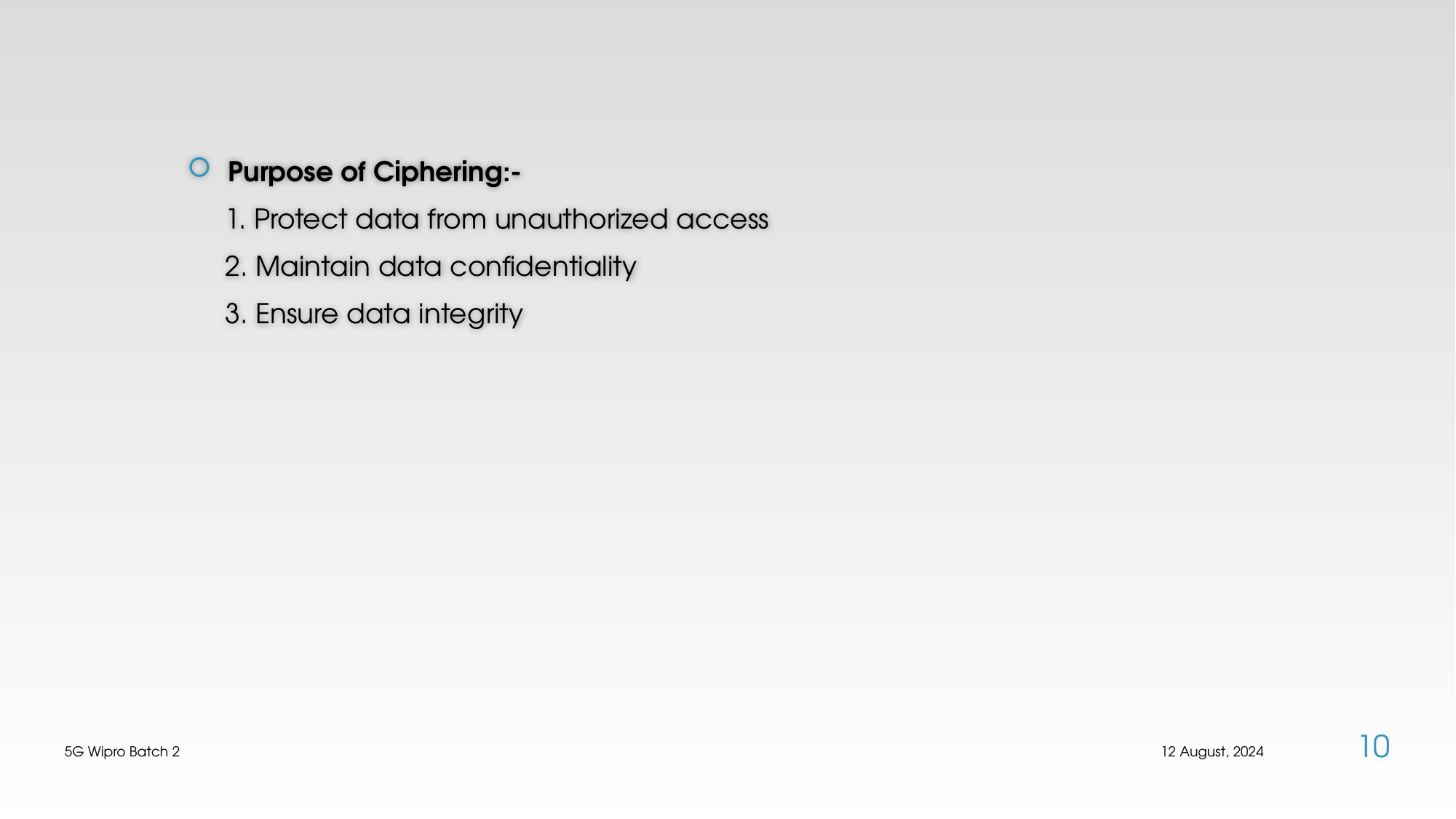

Purpose of Ciphering:-
     1. Protect data from unauthorized access
     2. Maintain data confidentiality
     3. Ensure data integrity

10
5G Wipro Batch 2
12 August, 2024